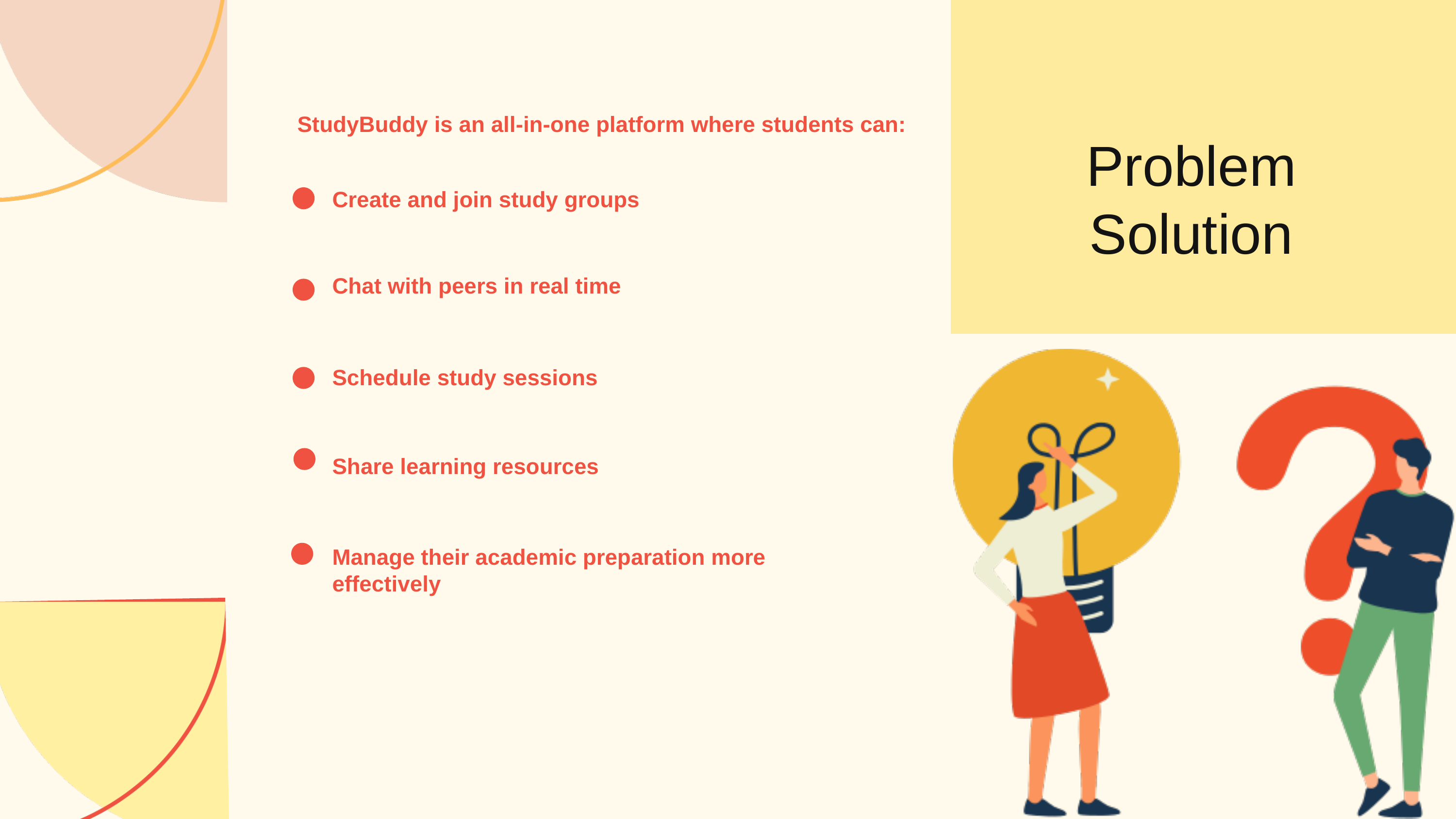

StudyBuddy is an all-in-one platform where students can:
Problem Solution
Create and join study groups

Chat with peers in real time

Schedule study sessions

Share learning resources

Manage their academic preparation more effectively